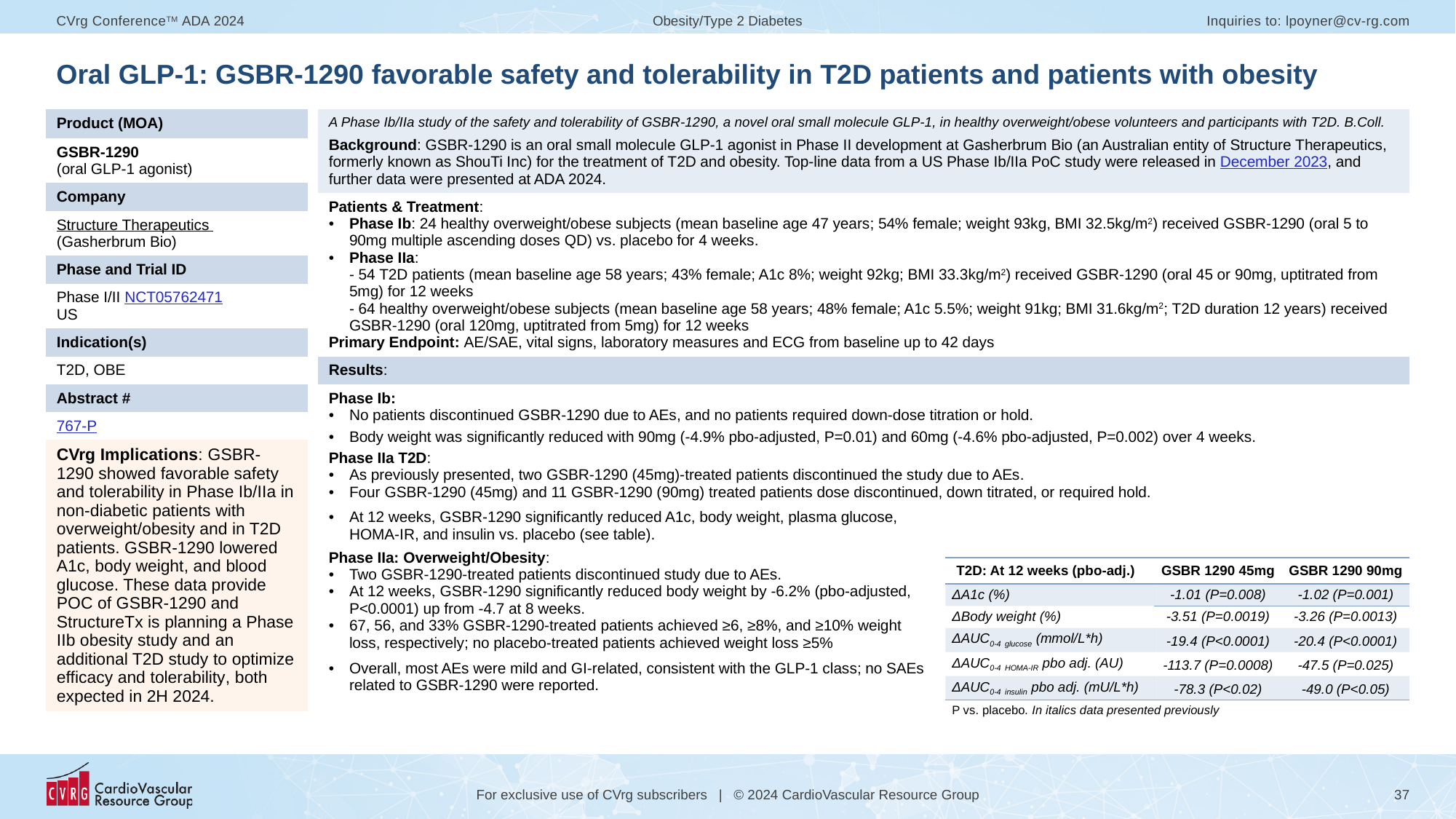

# Oral GLP-1: GSBR-1290 favorable safety and tolerability in T2D patients and patients with obesity
| Product (MOA) |
| --- |
| GSBR-1290 (oral GLP-1 agonist) |
| Company |
| Structure Therapeutics (Gasherbrum Bio) |
| Phase and Trial ID |
| Phase I/II NCT05762471 US |
| Indication(s) |
| T2D, OBE |
| Abstract # |
| 767-P |
| CVrg Implications: GSBR-1290 showed favorable safety and tolerability in Phase Ib/IIa in non-diabetic patients with overweight/obesity and in T2D patients. GSBR-1290 lowered A1c, body weight, and blood glucose. These data provide POC of GSBR-1290 and StructureTx is planning a Phase IIb obesity study and an additional T2D study to optimize efficacy and tolerability, both expected in 2H 2024. |
| A Phase Ib/IIa study of the safety and tolerability of GSBR-1290, a novel oral small molecule GLP-1, in healthy overweight/obese volunteers and participants with T2D. B.Coll. Background: GSBR-1290 is an oral small molecule GLP-1 agonist in Phase II development at Gasherbrum Bio (an Australian entity of Structure Therapeutics, formerly known as ShouTi Inc) for the treatment of T2D and obesity. Top-line data from a US Phase Ib/IIa PoC study were released in December 2023, and further data were presented at ADA 2024. |  |
| --- | --- |
| Patients & Treatment: Phase Ib: 24 healthy overweight/obese subjects (mean baseline age 47 years; 54% female; weight 93kg, BMI 32.5kg/m2) received GSBR-1290 (oral 5 to 90mg multiple ascending doses QD) vs. placebo for 4 weeks. Phase IIa: - 54 T2D patients (mean baseline age 58 years; 43% female; A1c 8%; weight 92kg; BMI 33.3kg/m2) received GSBR-1290 (oral 45 or 90mg, uptitrated from 5mg) for 12 weeks - 64 healthy overweight/obese subjects (mean baseline age 58 years; 48% female; A1c 5.5%; weight 91kg; BMI 31.6kg/m2; T2D duration 12 years) received GSBR-1290 (oral 120mg, uptitrated from 5mg) for 12 weeks Primary Endpoint: AE/SAE, vital signs, laboratory measures and ECG from baseline up to 42 days |  |
| Results: |  |
| Phase Ib: No patients discontinued GSBR-1290 due to AEs, and no patients required down-dose titration or hold. Body weight was significantly reduced with 90mg (-4.9% pbo-adjusted, P=0.01) and 60mg (-4.6% pbo-adjusted, P=0.002) over 4 weeks. Phase IIa T2D: As previously presented, two GSBR-1290 (45mg)-treated patients discontinued the study due to AEs. Four GSBR-1290 (45mg) and 11 GSBR-1290 (90mg) treated patients dose discontinued, down titrated, or required hold. |  |
| At 12 weeks, GSBR-1290 significantly reduced A1c, body weight, plasma glucose, HOMA-IR, and insulin vs. placebo (see table). Phase IIa: Overweight/Obesity: Two GSBR-1290-treated patients discontinued study due to AEs. At 12 weeks, GSBR-1290 significantly reduced body weight by -6.2% (pbo-adjusted, P<0.0001) up from -4.7 at 8 weeks. 67, 56, and 33% GSBR-1290-treated patients achieved ≥6, ≥8%, and ≥10% weight loss, respectively; no placebo-treated patients achieved weight loss ≥5% Overall, most AEs were mild and GI-related, consistent with the GLP-1 class; no SAEs related to GSBR-1290 were reported. |  |
| T2D: At 12 weeks (pbo-adj.) | GSBR 1290 45mg | GSBR 1290 90mg |
| --- | --- | --- |
| ΔA1c (%) | -1.01 (P=0.008) | -1.02 (P=0.001) |
| ΔBody weight (%) | -3.51 (P=0.0019) | -3.26 (P=0.0013) |
| ΔAUC0-4 glucose (mmol/L\*h) | -19.4 (P<0.0001) | -20.4 (P<0.0001) |
| ΔAUC0-4 HOMA-IR pbo adj. (AU) | -113.7 (P=0.0008) | -47.5 (P=0.025) |
| ΔAUC0-4 insulin pbo adj. (mU/L\*h) | -78.3 (P<0.02) | -49.0 (P<0.05) |
| P vs. placebo. In italics data presented previously |  |  |